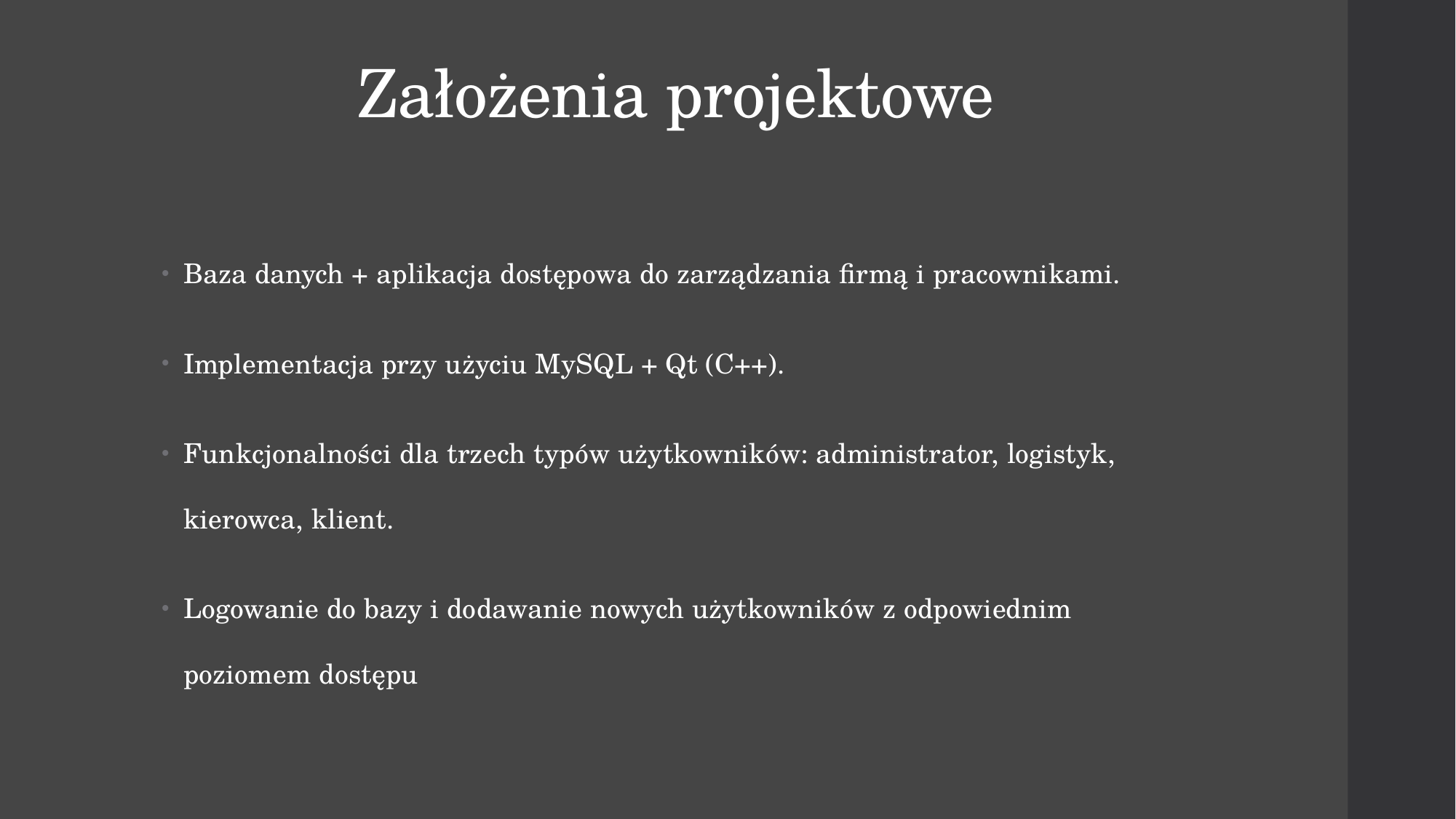

# Założenia projektowe
Baza danych + aplikacja dostępowa do zarządzania firmą i pracownikami.
Implementacja przy użyciu MySQL + Qt (C++).
Funkcjonalności dla trzech typów użytkowników: administrator, logistyk, kierowca, klient.
Logowanie do bazy i dodawanie nowych użytkowników z odpowiednim poziomem dostępu